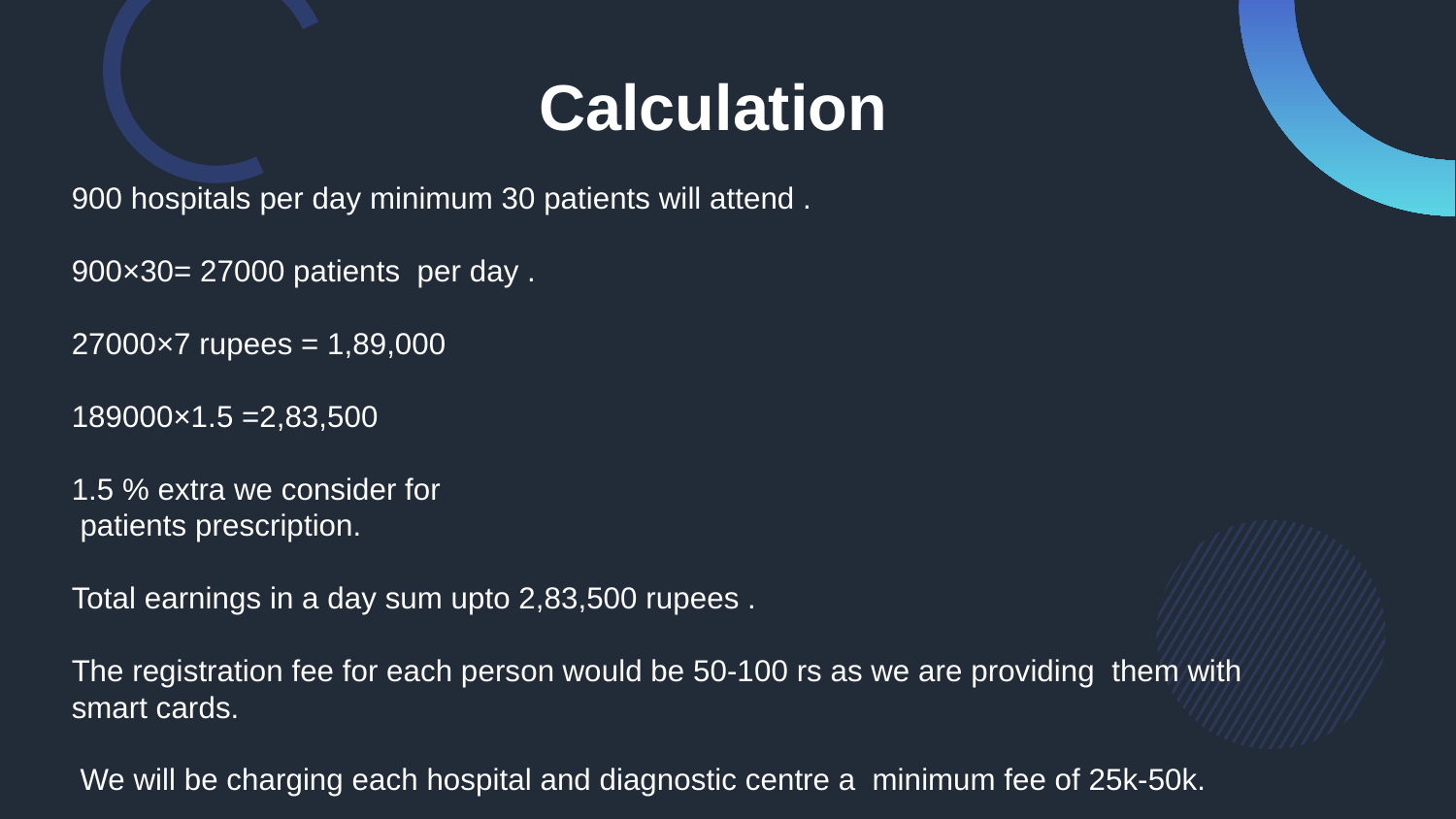

Calculation
900 hospitals per day minimum 30 patients will attend .

900×30= 27000 patients  per day .

27000×7 rupees = 1,89,000

189000×1.5 =2,83,500

1.5 % extra we consider for
 patients prescription.

Total earnings in a day sum upto 2,83,500 rupees .

The registration fee for each person would be 50-100 rs as we are providing  them with smart cards.

 We will be charging each hospital and diagnostic centre a  minimum fee of 25k-50k.